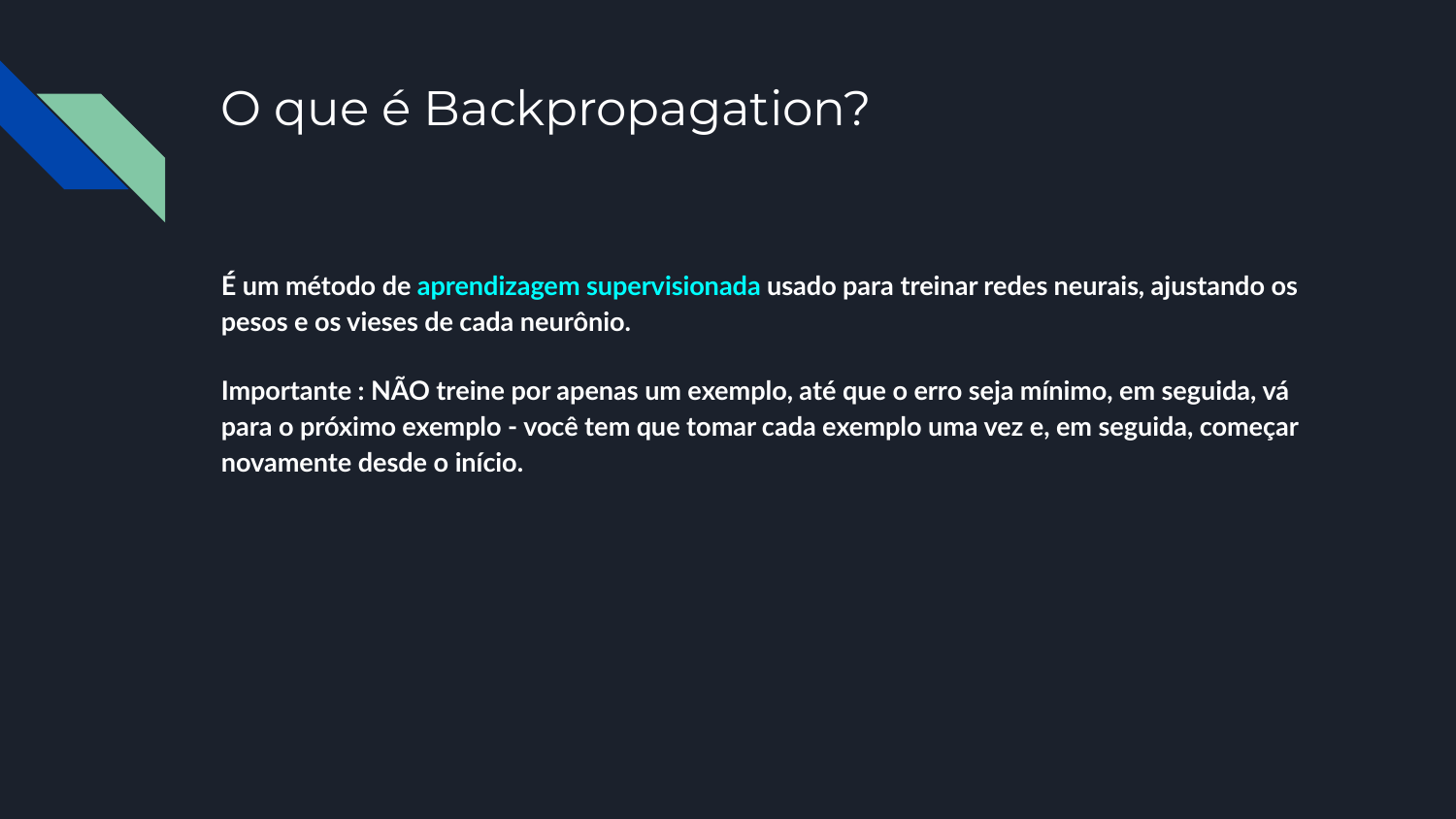

# O que é Backpropagation?
É um método de aprendizagem supervisionada usado para treinar redes neurais, ajustando os pesos e os vieses de cada neurônio.
Importante : NÃO treine por apenas um exemplo, até que o erro seja mínimo, em seguida, vá para o próximo exemplo - você tem que tomar cada exemplo uma vez e, em seguida, começar novamente desde o início.